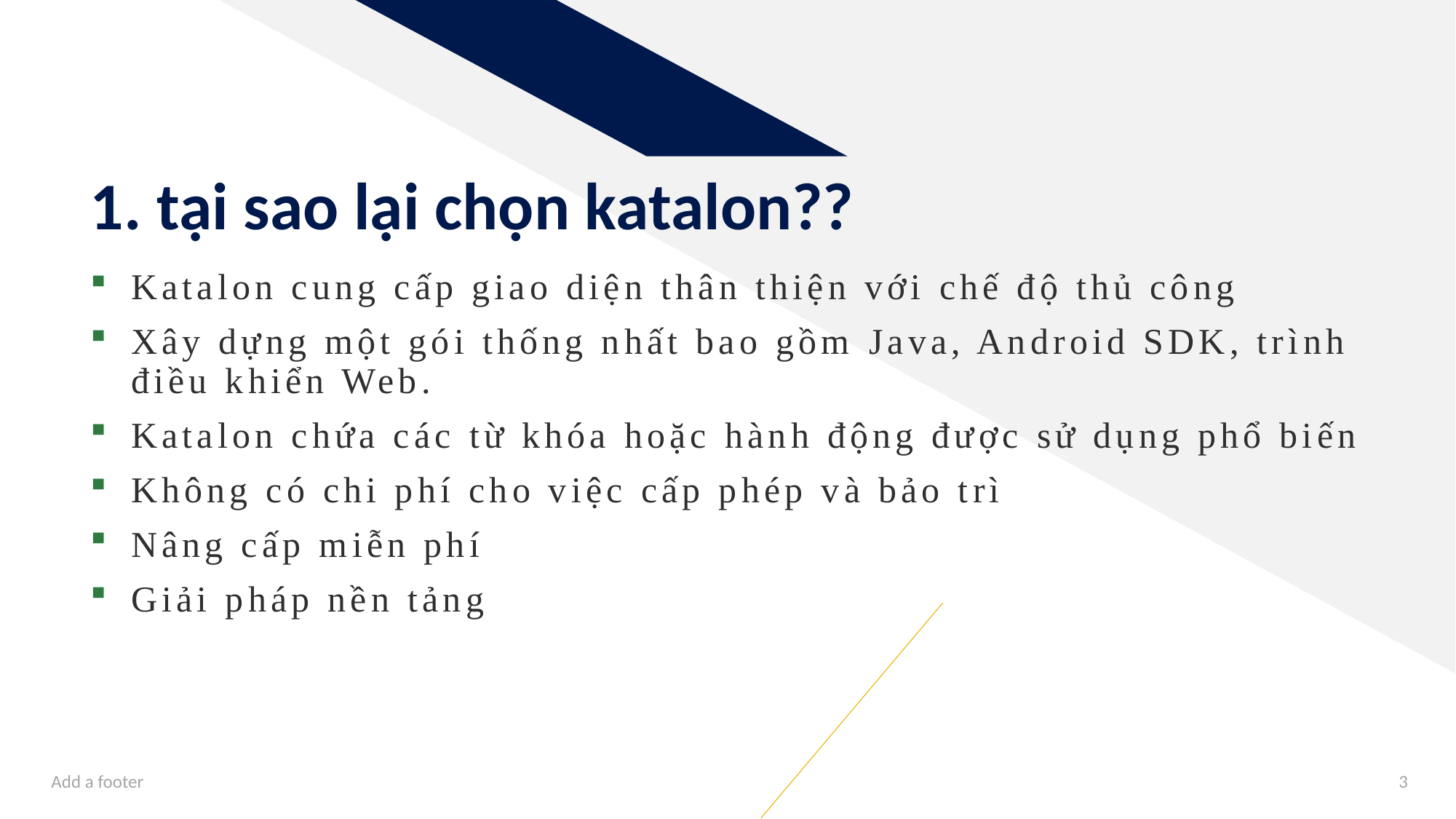

# 1. tại sao lại chọn katalon??
Katalon cung cấp giao diện thân thiện với chế độ thủ công
Xây dựng một gói thống nhất bao gồm Java, Android SDK, trình điều khiển Web.
Katalon chứa các từ khóa hoặc hành động được sử dụng phổ biến
Không có chi phí cho việc cấp phép và bảo trì
Nâng cấp miễn phí
Giải pháp nền tảng
Add a footer
3